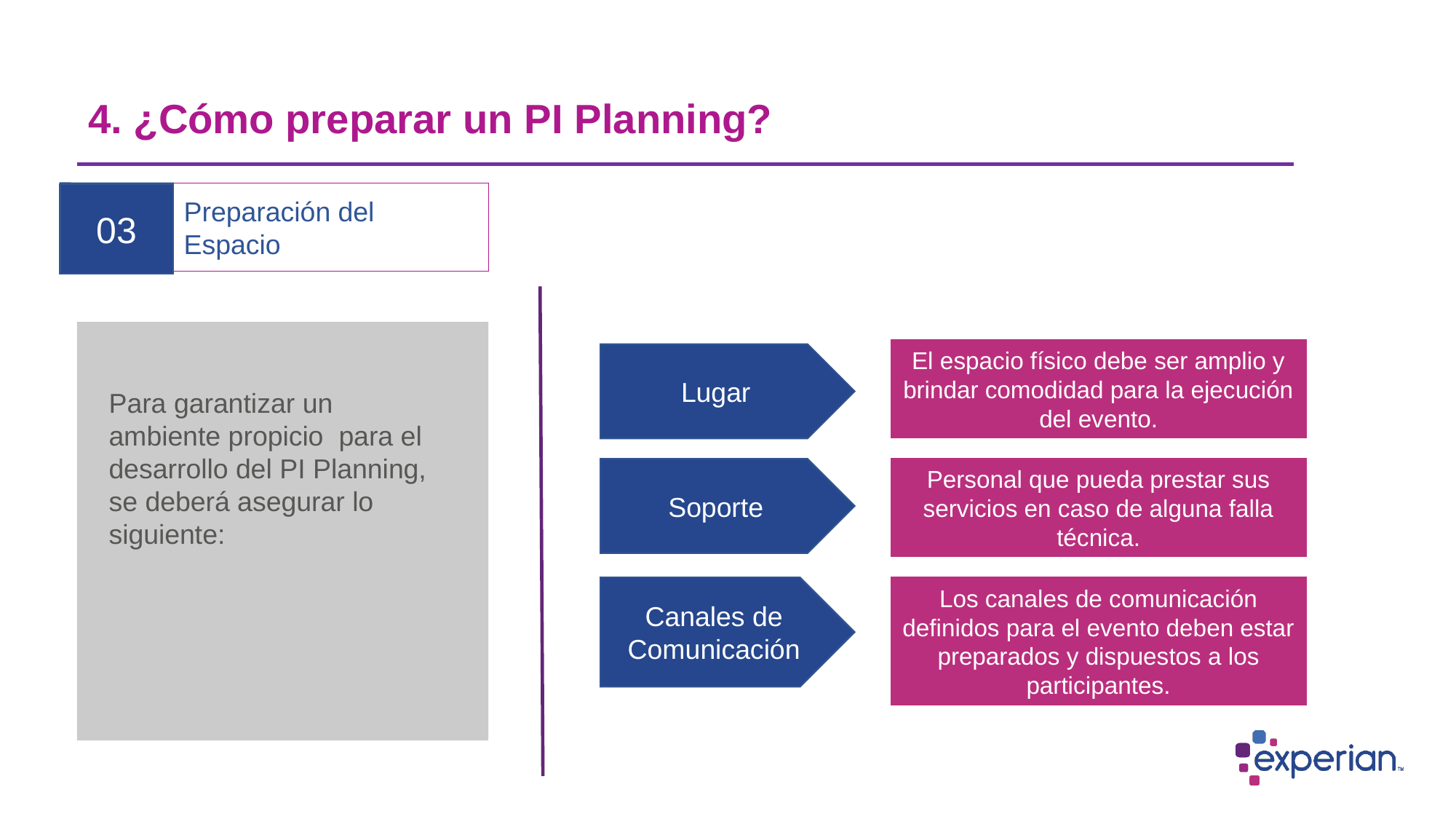

# 4. ¿Cómo preparar un PI Planning?

03
Preparación del Espacio

El espacio físico debe ser amplio y brindar comodidad para la ejecución del evento.
Lugar
Para garantizar un ambiente propicio  para el desarrollo del PI Planning, se deberá asegurar lo siguiente:
Soporte
Personal que pueda prestar sus servicios en caso de alguna falla técnica.
Canales de Comunicación
Los canales de comunicación definidos para el evento deben estar preparados y dispuestos a los participantes.